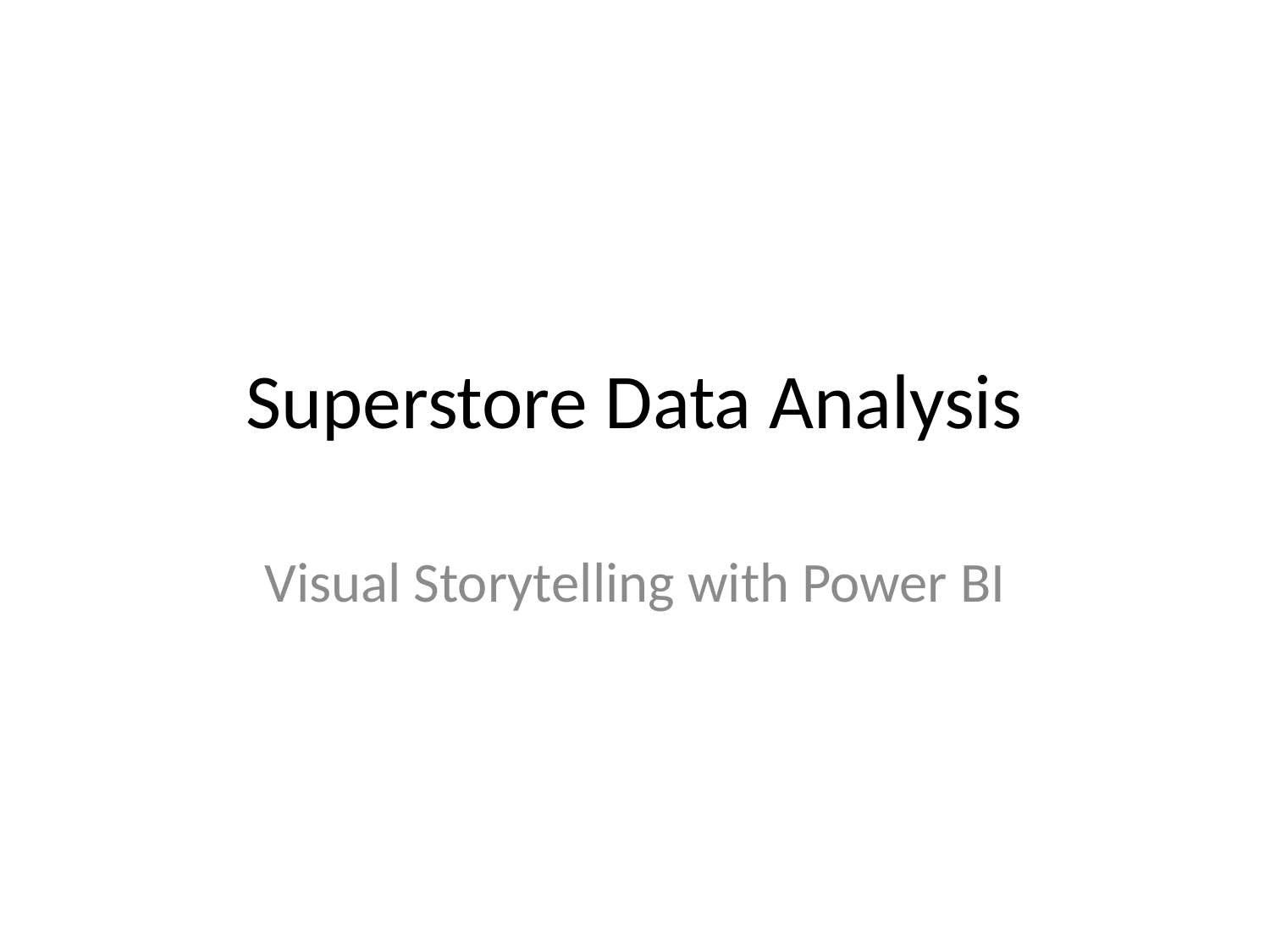

# Superstore Data Analysis
Visual Storytelling with Power BI